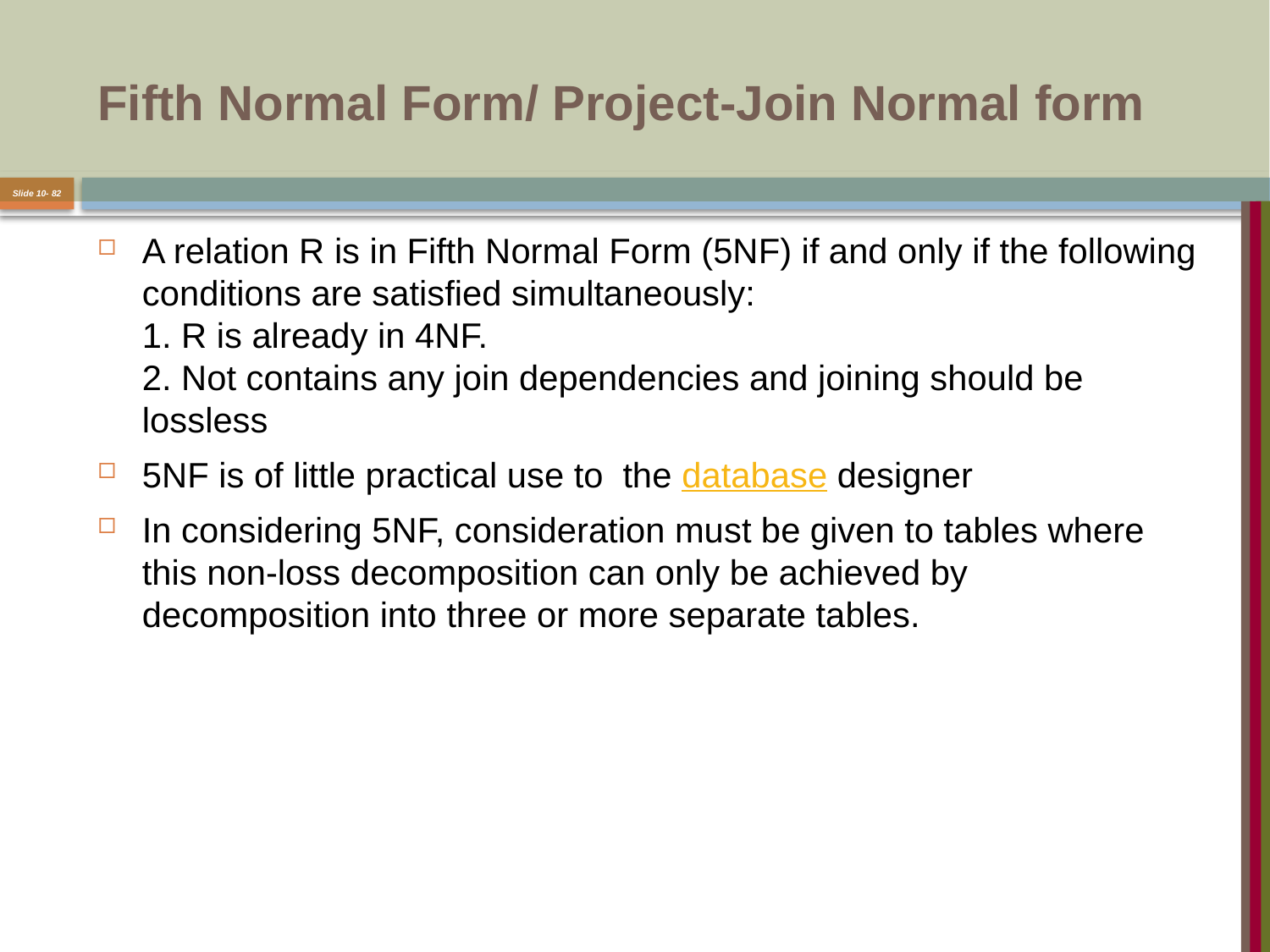

# Fifth Normal Form/ Project-Join Normal form
Slide 10- 82
A relation R is in Fifth Normal Form (5NF) if and only if the following conditions are satisfied simultaneously:
1. R is already in 4NF.
2. Not contains any join dependencies and joining should be lossless
5NF is of little practical use to  the database designer
In considering 5NF, consideration must be given to tables where this non-loss decomposition can only be achieved by decomposition into three or more separate tables.